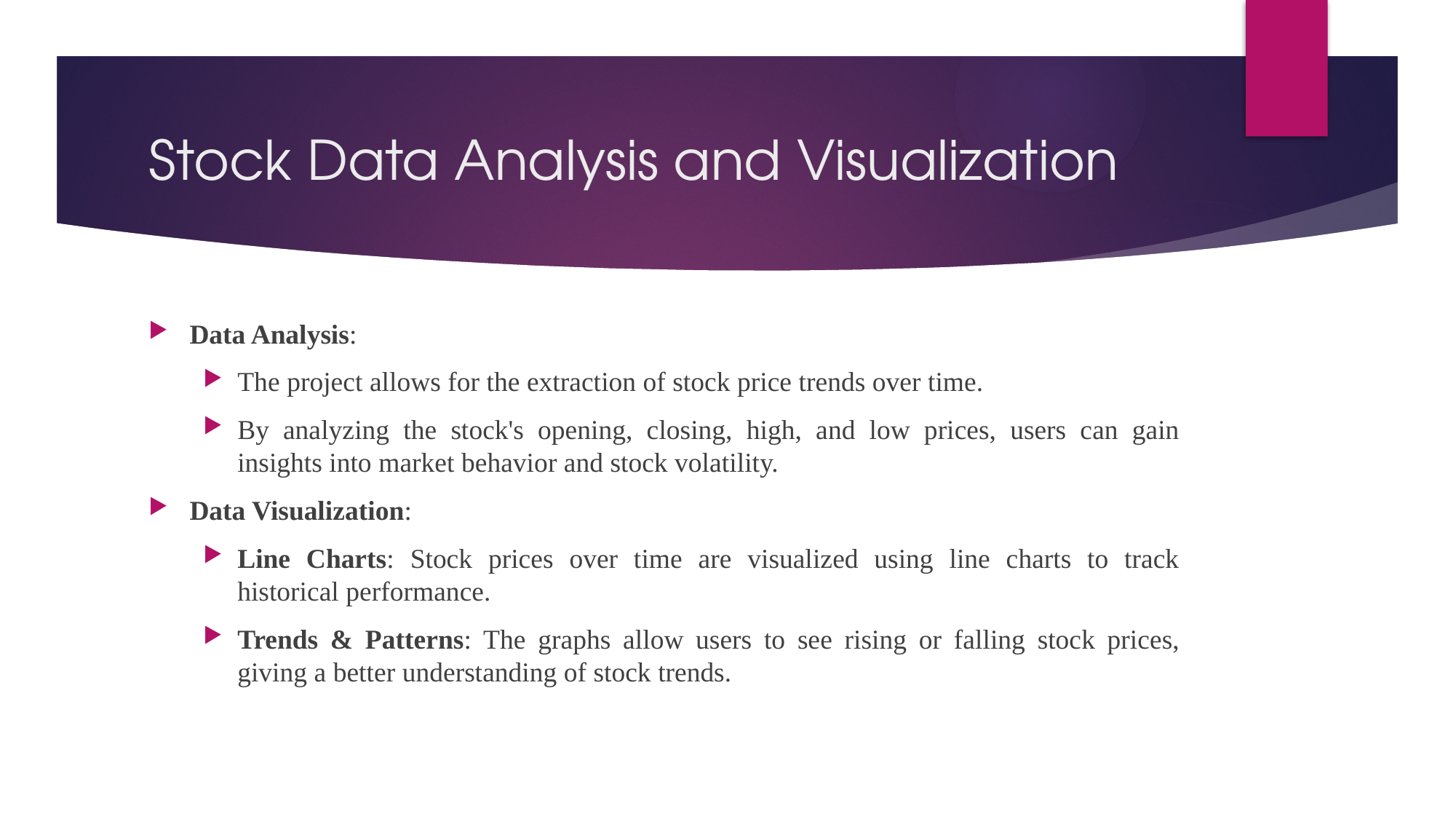

# Stock Data Analysis and Visualization
Data Analysis:
The project allows for the extraction of stock price trends over time.
By analyzing the stock's opening, closing, high, and low prices, users can gain insights into market behavior and stock volatility.
Data Visualization:
Line Charts: Stock prices over time are visualized using line charts to track historical performance.
Trends & Patterns: The graphs allow users to see rising or falling stock prices, giving a better understanding of stock trends.